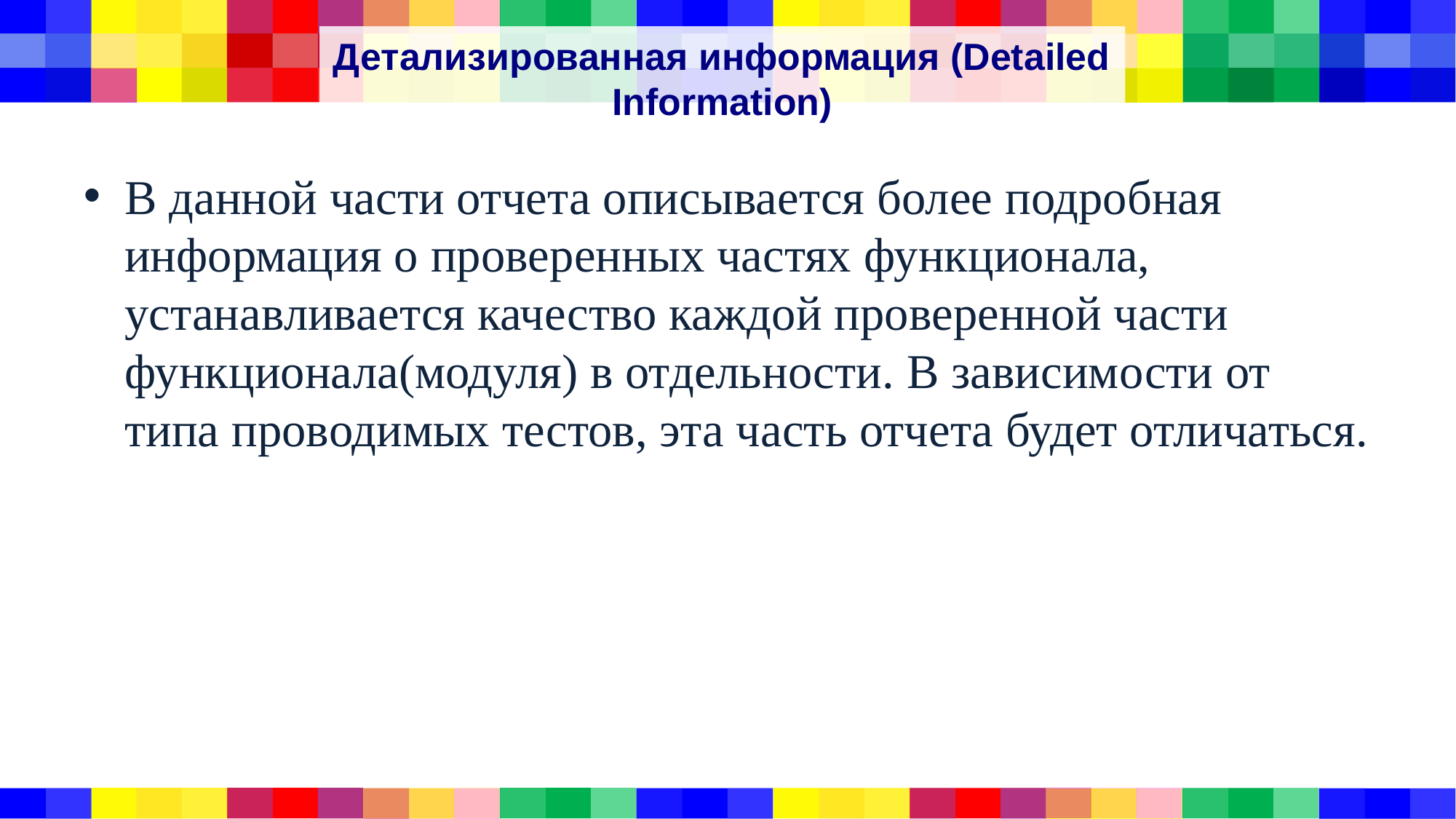

# Детализированная информация (Detailed Information)
В данной части отчета описывается более подробная информация о проверенных частях функционала, устанавливается качество каждой проверенной части функционала(модуля) в отдельности. В зависимости от типа проводимых тестов, эта часть отчета будет отличаться.